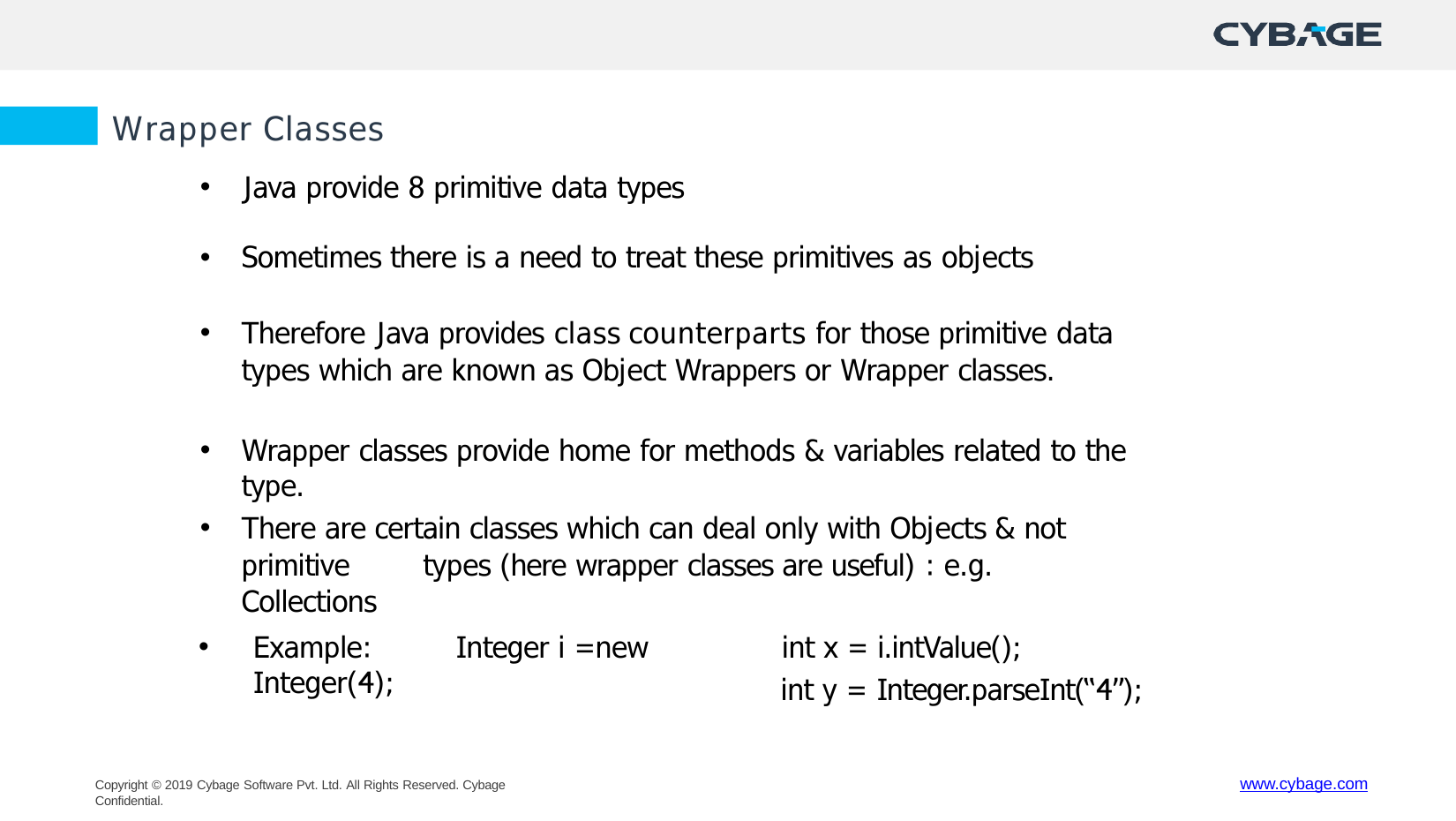

# Wrapper Classes
Java provide 8 primitive data types

Sometimes there is a need to treat these primitives as objects

Therefore Java provides class counterparts for those primitive data
types which are known as Object Wrappers or Wrapper classes.

Wrapper classes provide home for methods & variables related to the
type.
There are certain classes which can deal only with Objects & not  primitive	types (here wrapper classes are useful) : e.g. Collections
int x = i.intValue();
int y = Integer.parseInt(“4”);
Example:	Integer i =new Integer(4);
www.cybage.com
Copyright © 2019 Cybage Software Pvt. Ltd. All Rights Reserved. Cybage Confidential.